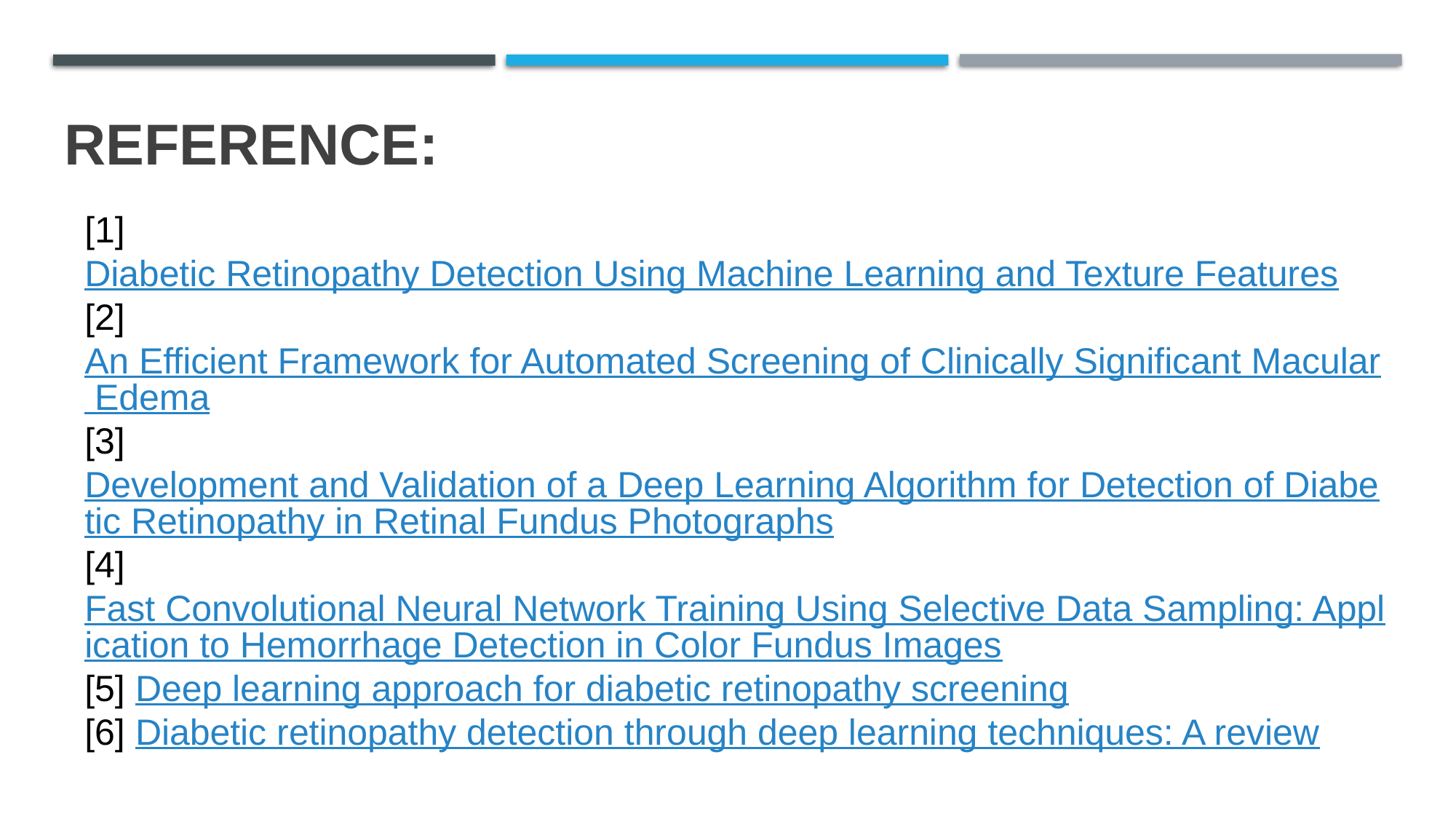

# REFERENCE:
[1] Diabetic Retinopathy Detection Using Machine Learning and Texture Features
[2] An Efficient Framework for Automated Screening of Clinically Significant Macular Edema
[3] Development and Validation of a Deep Learning Algorithm for Detection of Diabetic Retinopathy in Retinal Fundus Photographs
[4] Fast Convolutional Neural Network Training Using Selective Data Sampling: Application to Hemorrhage Detection in Color Fundus Images
[5] Deep learning approach for diabetic retinopathy screening
[6] Diabetic retinopathy detection through deep learning techniques: A review